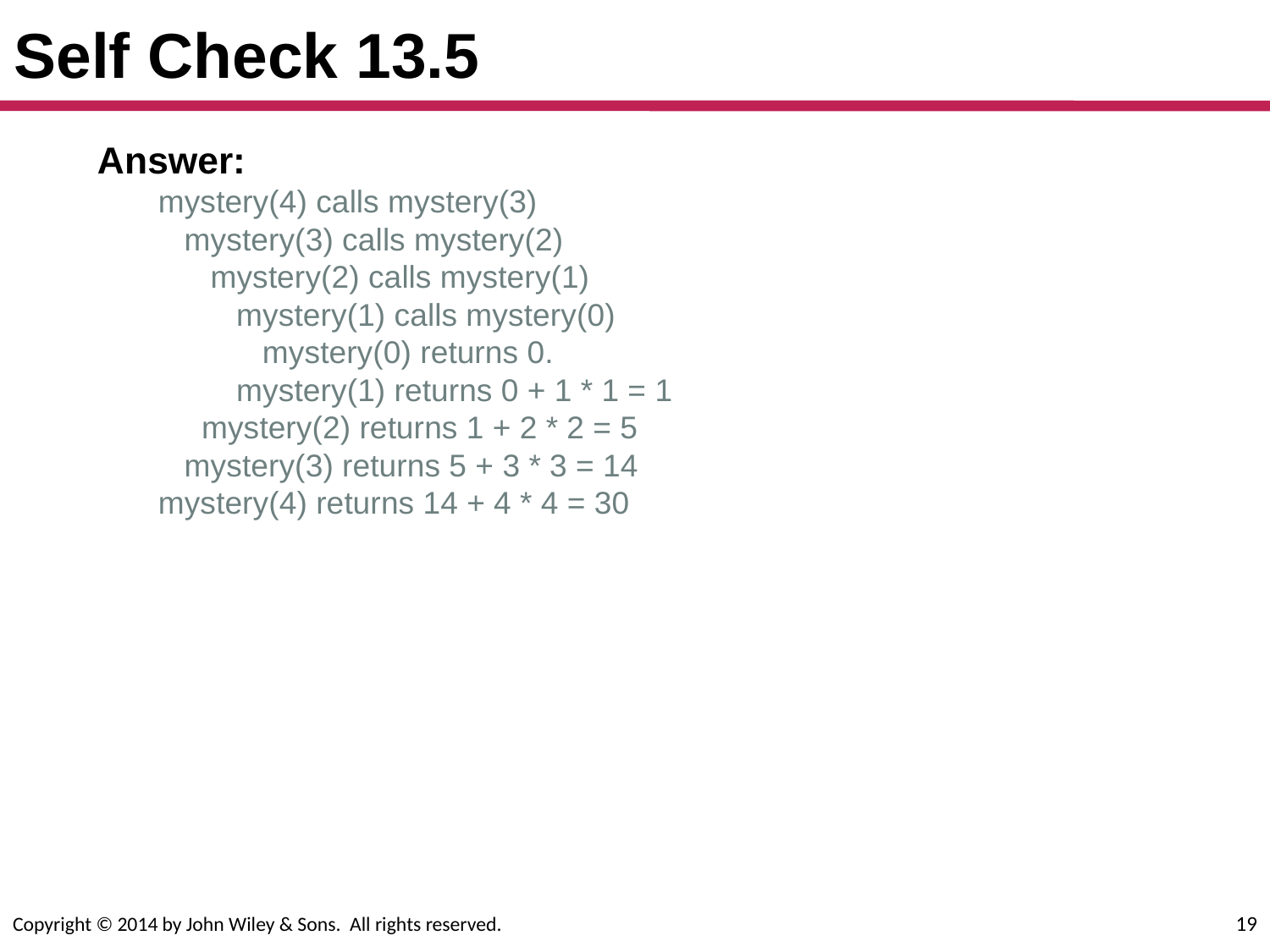

# Self Check 13.5
Answer:
mystery(4) calls mystery(3)
   mystery(3) calls mystery(2)
      mystery(2) calls mystery(1)
         mystery(1) calls mystery(0)
            mystery(0) returns 0.
         mystery(1) returns 0 + 1 * 1 = 1
     mystery(2) returns 1 + 2 * 2 = 5
   mystery(3) returns 5 + 3 * 3 = 14
mystery(4) returns 14 + 4 * 4 = 30